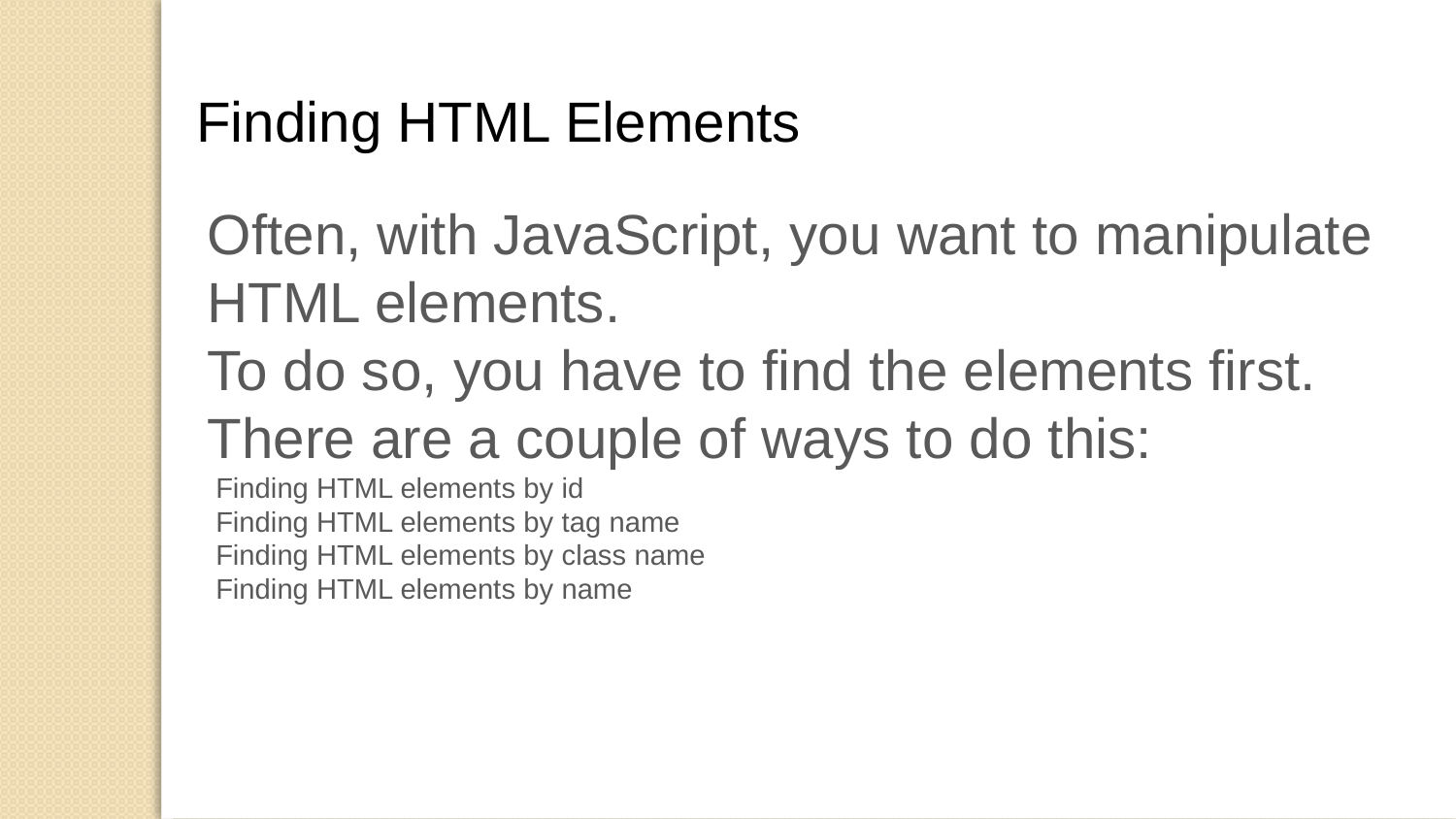

Finding HTML Elements
Often, with JavaScript, you want to manipulate HTML elements.
To do so, you have to find the elements first. There are a couple of ways to do this:
 Finding HTML elements by id
 Finding HTML elements by tag name
 Finding HTML elements by class name
 Finding HTML elements by name